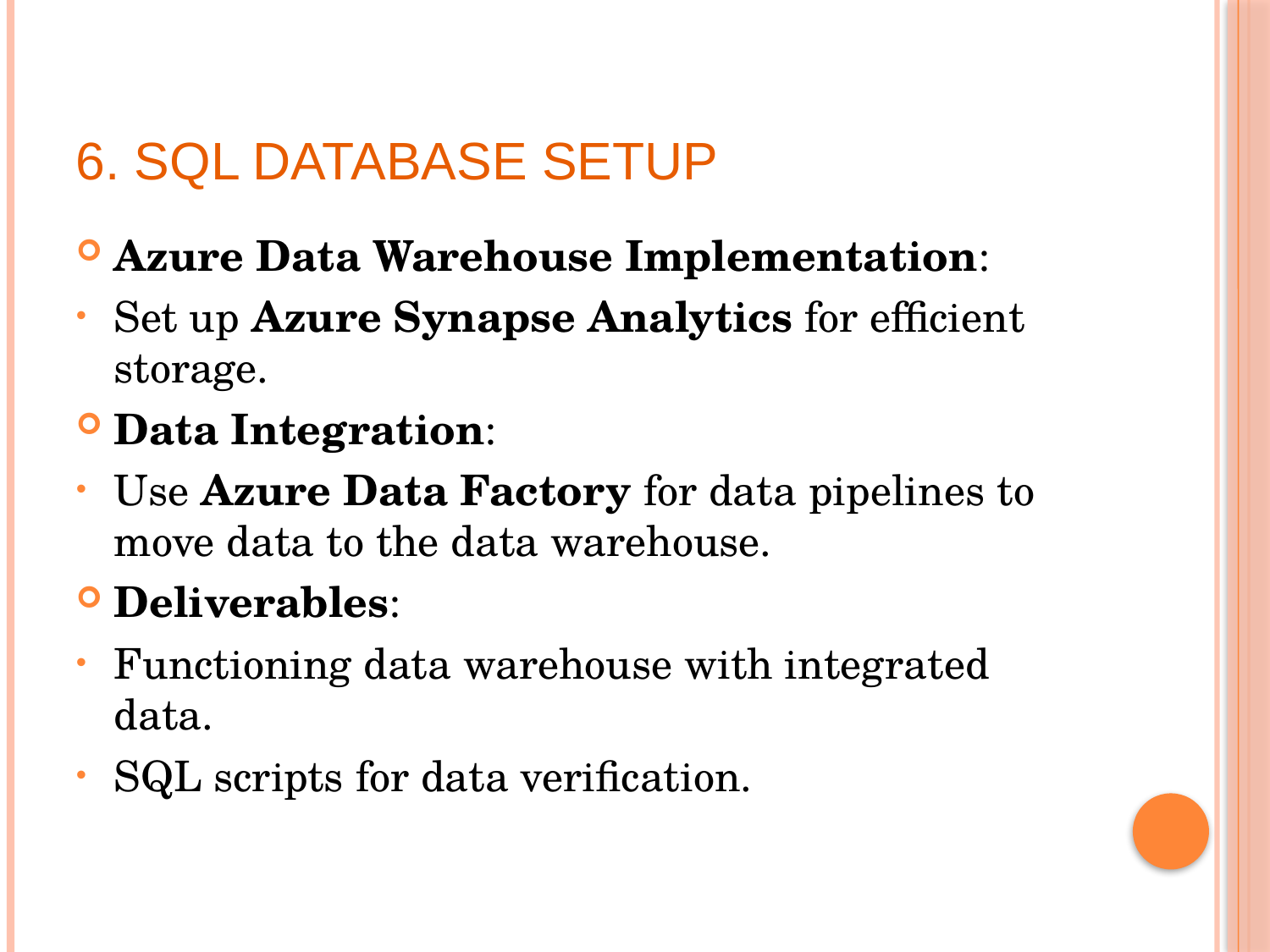

# 6. SQL Database Setup
Azure Data Warehouse Implementation:
Set up Azure Synapse Analytics for efficient storage.
Data Integration:
Use Azure Data Factory for data pipelines to move data to the data warehouse.
Deliverables:
Functioning data warehouse with integrated data.
SQL scripts for data verification.